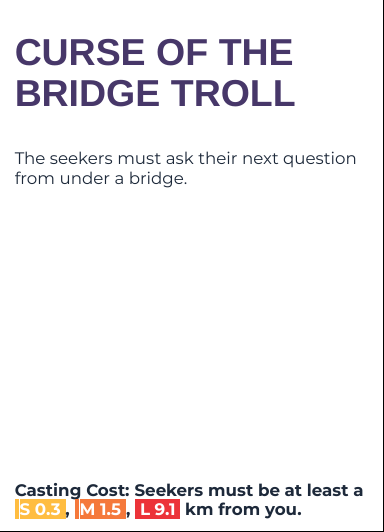

# CURSE OF THE BRIDGE TROLL
The seekers must ask their next question from under a bridge.
Casting Cost: Seekers must be at least a
 S 0.3 ,  M 1.5 ,  L 9.1  km from you.